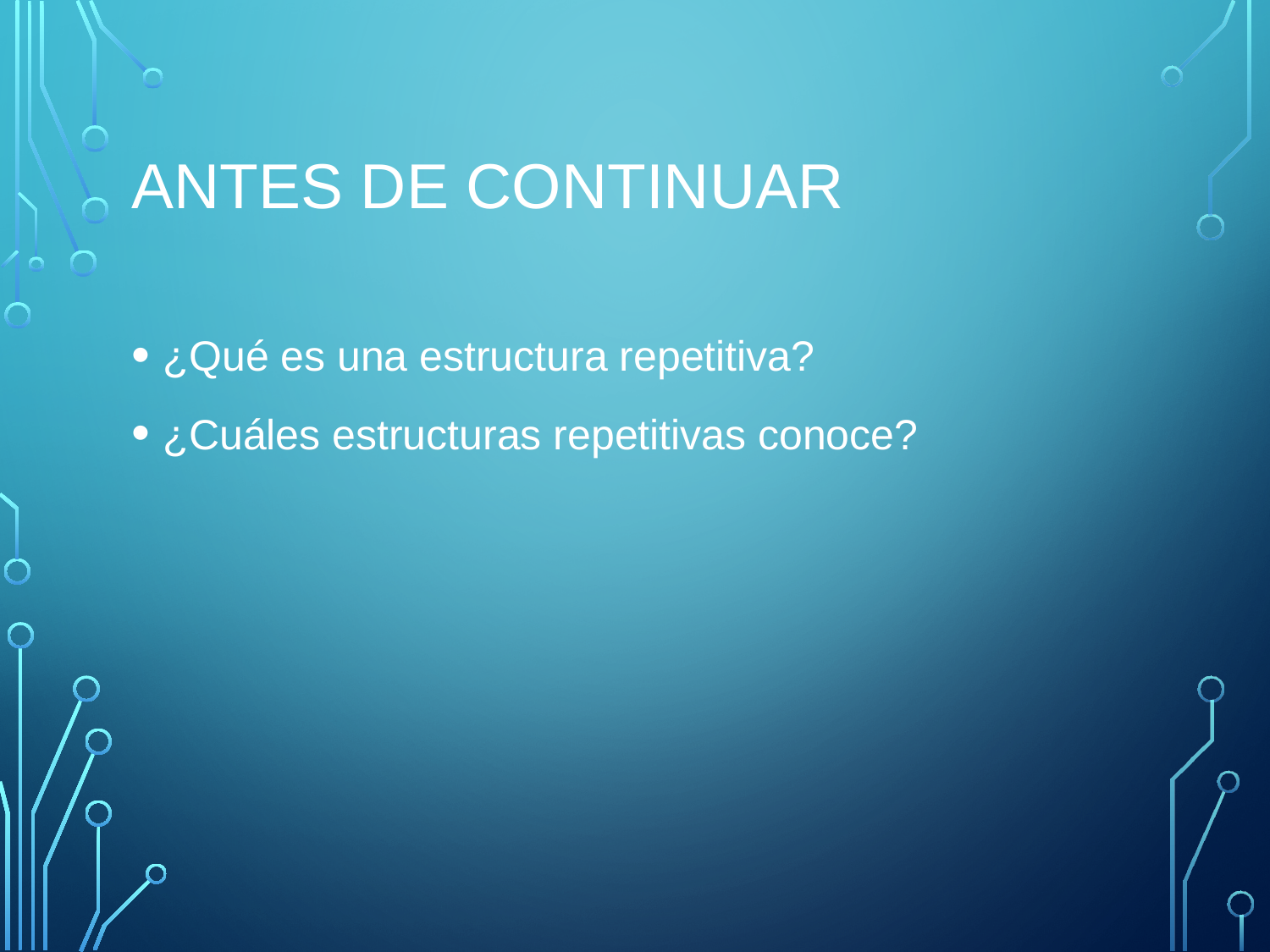

# Antes de continuar
¿Qué es una estructura repetitiva?
¿Cuáles estructuras repetitivas conoce?